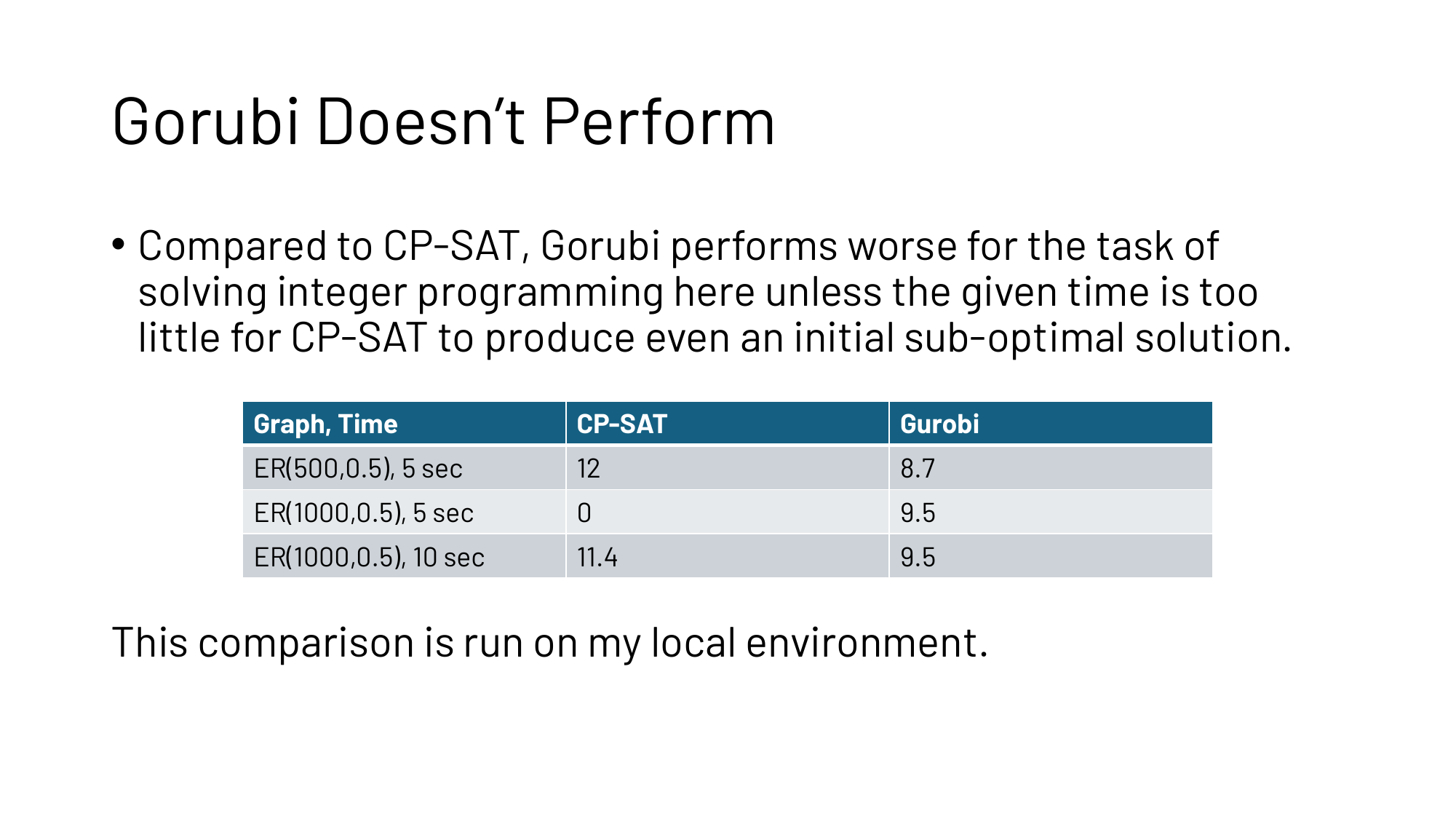

# Gorubi Doesn’t Perform
Compared to CP-SAT, Gorubi performs worse for the task of solving integer programming here unless the given time is too little for CP-SAT to produce even an initial sub-optimal solution.

This comparison is run on my local environment.
| Graph, Time | CP-SAT | Gurobi |
| --- | --- | --- |
| ER(500,0.5), 5 sec | 12 | 8.7 |
| ER(1000,0.5), 5 sec | 0 | 9.5 |
| ER(1000,0.5), 10 sec | 11.4 | 9.5 |